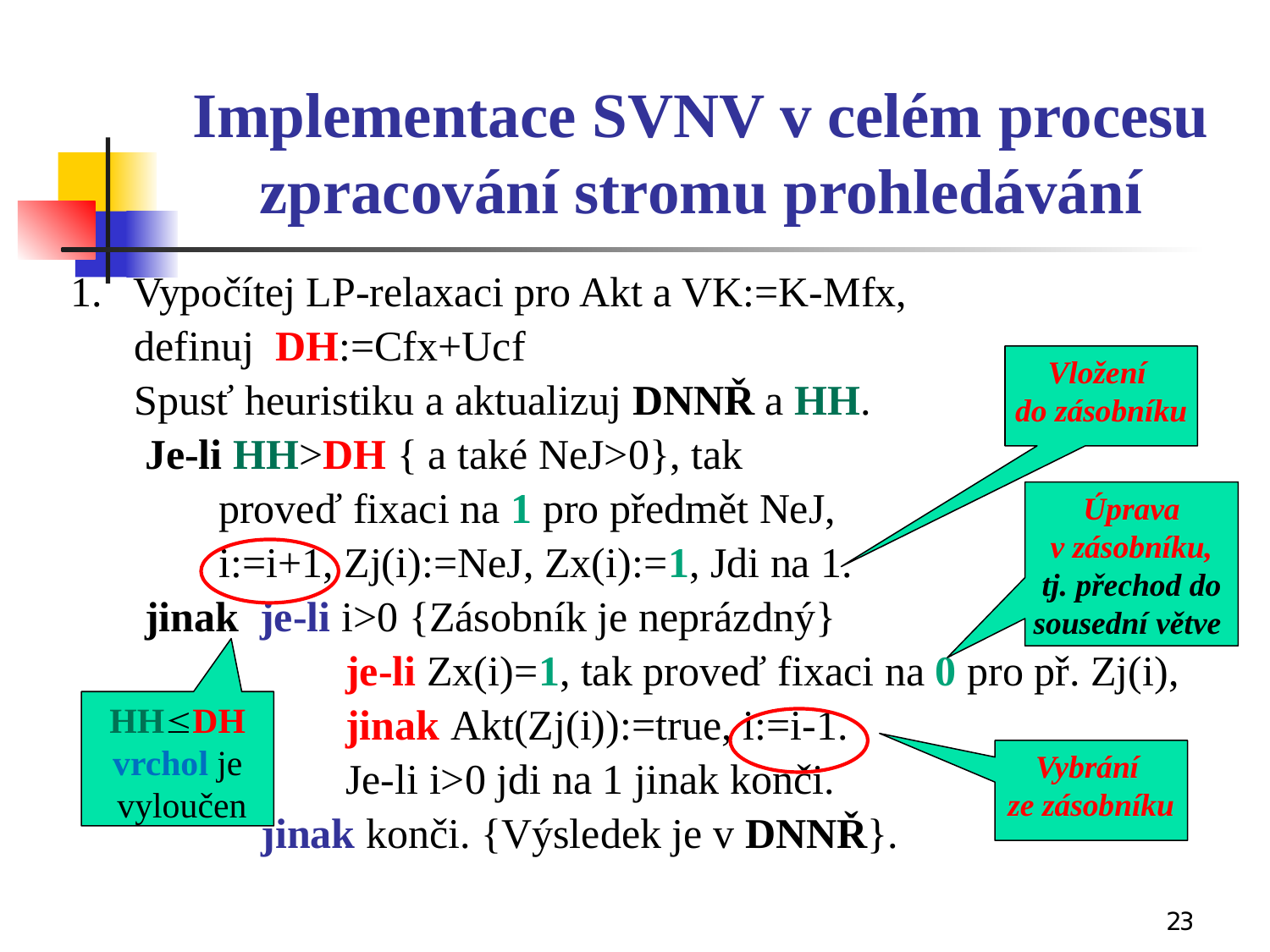

# Implementace SVNV v celém procesu zpracování stromu prohledávání
1.   Vypočítej LP-relaxaci pro Akt a VK:=K-Mfx,
      definuj  DH:=Cfx+Ucf
      Spusť heuristiku a aktualizuj DNNŘ a HH.
       Je-li HH>DH { a také NeJ>0}, tak
              proveď fixaci na 1 pro předmět NeJ,
              i:=i+1, Zj(i):=NeJ, Zx(i):=1, Jdi na 1.
       jinak  je-li i>0 {Zásobník je neprázdný}
                          je-li Zx(i)=1, tak proveď fixaci na 0 pro př. Zj(i),
                          jinak Akt(Zj(i)):=true, i:=i-1.
                          Je-li i>0 jdi na 1 jinak konči.
                  jinak konči. {Výsledek je v DNNŘ}.
Vložení
do zásobníku
Úprava
v zásobníku,
tj. přechod do
sousední větve

HH≤DH
vrchol je
 vyloučen

Vybrání
ze zásobníku
23